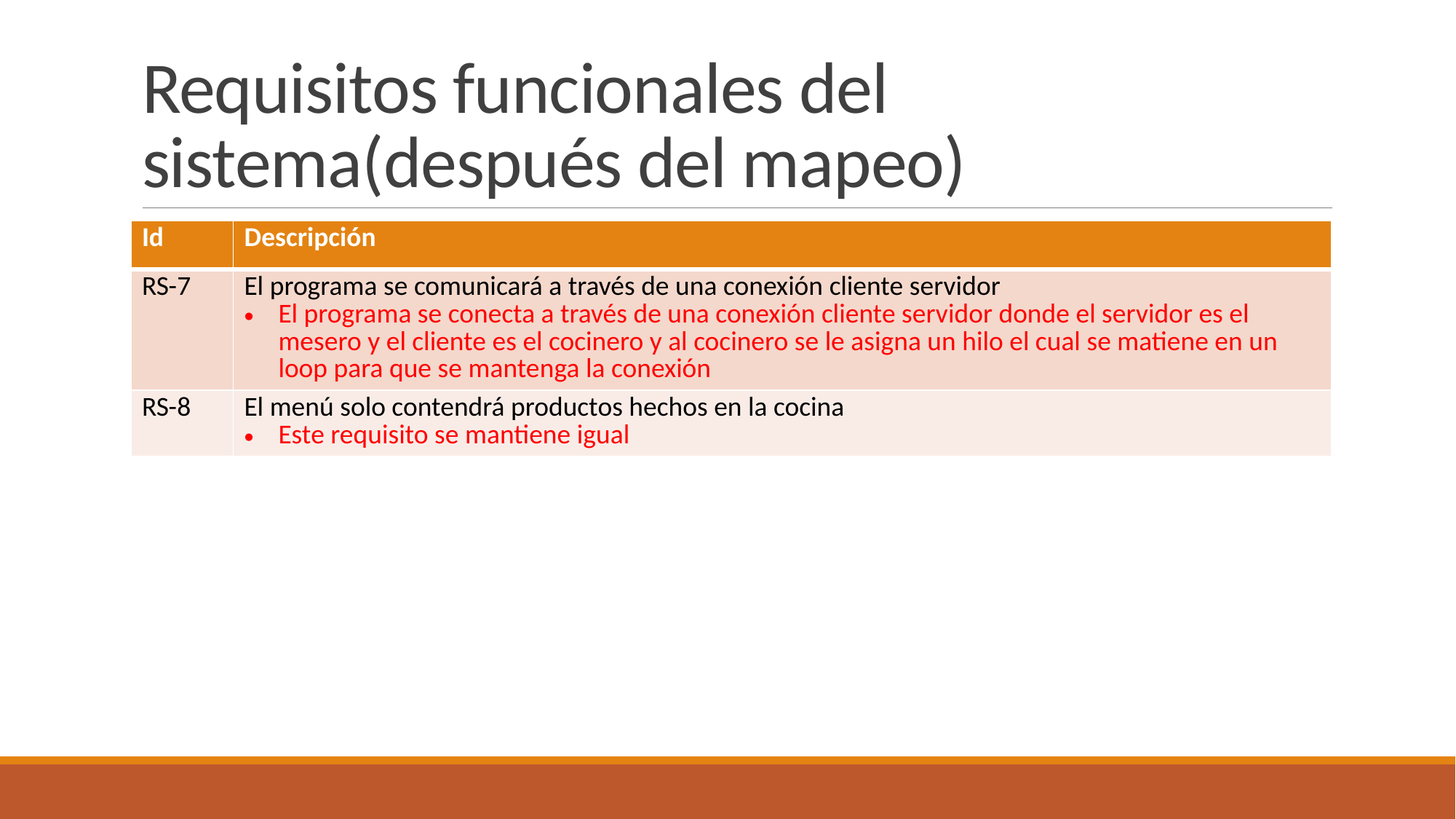

# Requisitos funcionales del sistema(después del mapeo)
| Id | Descripción |
| --- | --- |
| RS-7 | El programa se comunicará a través de una conexión cliente servidor El programa se conecta a través de una conexión cliente servidor donde el servidor es el mesero y el cliente es el cocinero y al cocinero se le asigna un hilo el cual se matiene en un loop para que se mantenga la conexión |
| RS-8 | El menú solo contendrá productos hechos en la cocina Este requisito se mantiene igual |